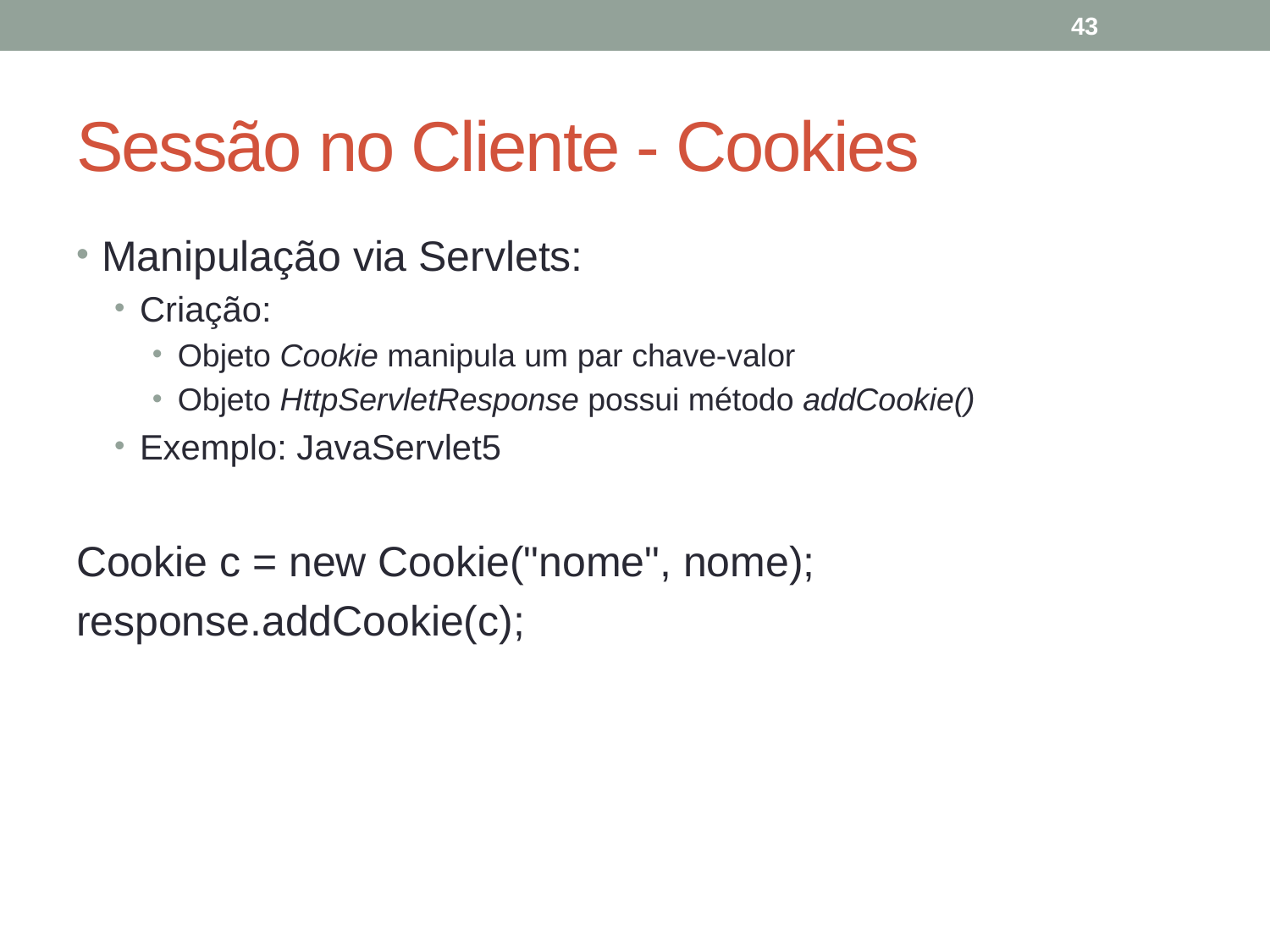

43
# Sessão no Cliente - Cookies
Manipulação via Servlets:
Criação:
Objeto Cookie manipula um par chave-valor
Objeto HttpServletResponse possui método addCookie()
Exemplo: JavaServlet5

Cookie c = new Cookie("nome", nome);
response.addCookie(c);